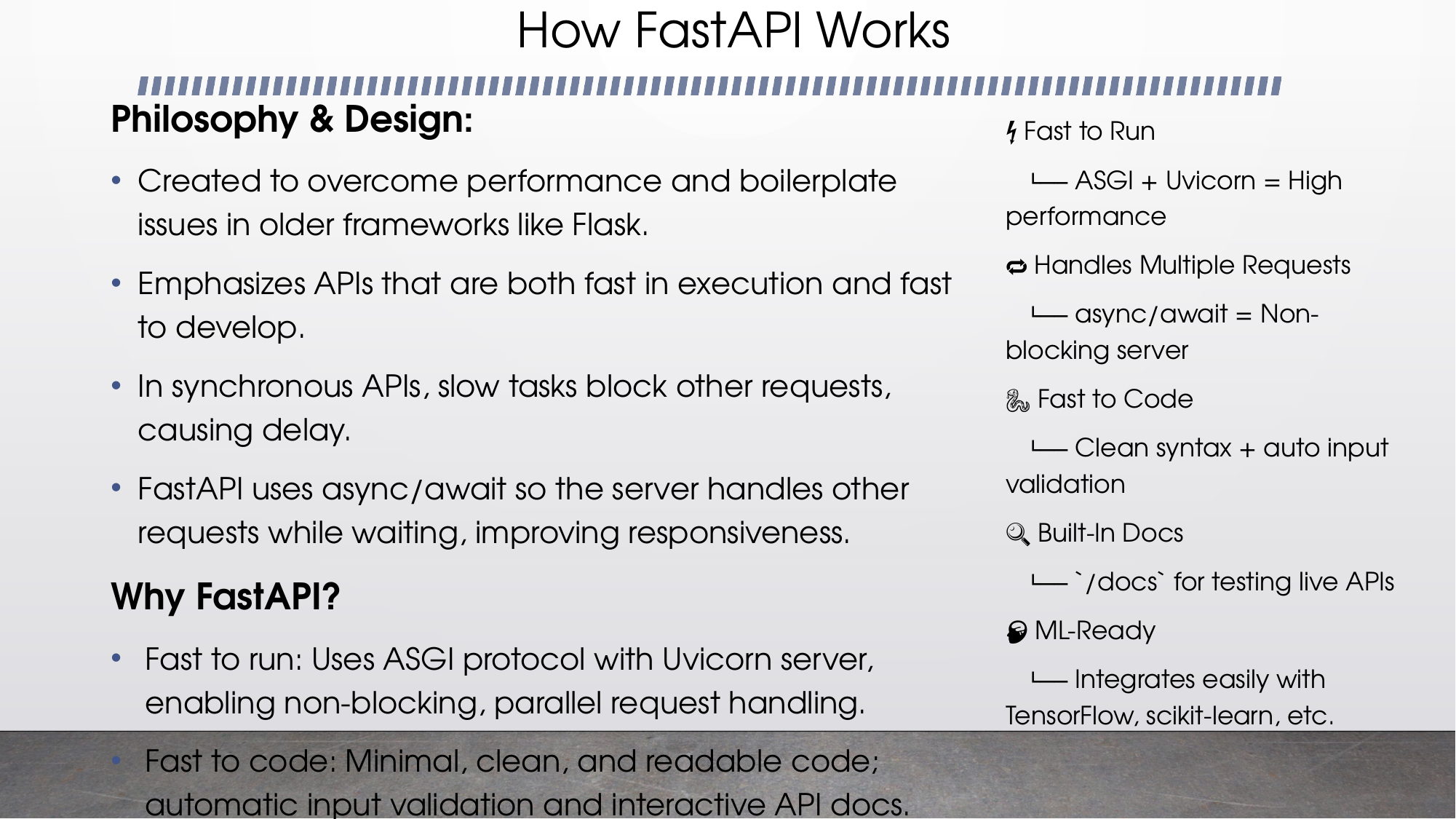

# How FastAPI Works
Philosophy & Design:
Created to overcome performance and boilerplate issues in older frameworks like Flask.
Emphasizes APIs that are both fast in execution and fast to develop.
In synchronous APIs, slow tasks block other requests, causing delay.
FastAPI uses async/await so the server handles other requests while waiting, improving responsiveness.
Why FastAPI?
Fast to run: Uses ASGI protocol with Uvicorn server, enabling non-blocking, parallel request handling.
Fast to code: Minimal, clean, and readable code; automatic input validation and interactive API docs.
Highly compatible: Seamless integration with ML libraries like scikit-learn, TensorFlow, and databases.

⚡ Fast to Run
   └── ASGI + Uvicorn = High performance
🔁 Handles Multiple Requests
   └── async/await = Non-blocking server
🐍 Fast to Code
   └── Clean syntax + auto input validation
🔍 Built-In Docs
   └── `/docs` for testing live APIs
🧠 ML-Ready
   └── Integrates easily with TensorFlow, scikit-learn, etc.